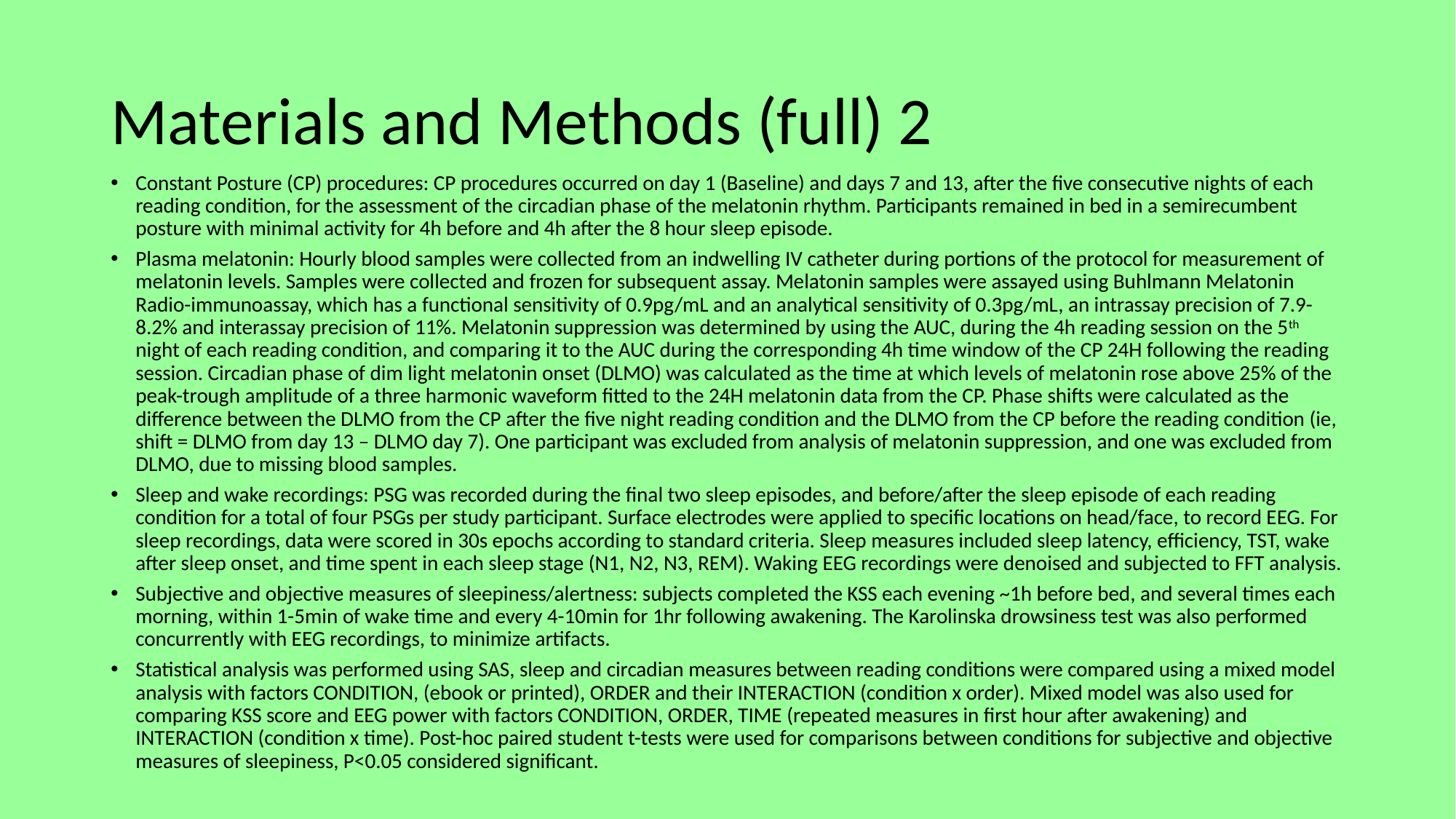

# Materials and Methods (full) 2
Constant Posture (CP) procedures: CP procedures occurred on day 1 (Baseline) and days 7 and 13, after the five consecutive nights of each reading condition, for the assessment of the circadian phase of the melatonin rhythm. Participants remained in bed in a semirecumbent posture with minimal activity for 4h before and 4h after the 8 hour sleep episode.
Plasma melatonin: Hourly blood samples were collected from an indwelling IV catheter during portions of the protocol for measurement of melatonin levels. Samples were collected and frozen for subsequent assay. Melatonin samples were assayed using Buhlmann Melatonin Radio-immunoassay, which has a functional sensitivity of 0.9pg/mL and an analytical sensitivity of 0.3pg/mL, an intrassay precision of 7.9-8.2% and interassay precision of 11%. Melatonin suppression was determined by using the AUC, during the 4h reading session on the 5th night of each reading condition, and comparing it to the AUC during the corresponding 4h time window of the CP 24H following the reading session. Circadian phase of dim light melatonin onset (DLMO) was calculated as the time at which levels of melatonin rose above 25% of the peak-trough amplitude of a three harmonic waveform fitted to the 24H melatonin data from the CP. Phase shifts were calculated as the difference between the DLMO from the CP after the five night reading condition and the DLMO from the CP before the reading condition (ie, shift = DLMO from day 13 – DLMO day 7). One participant was excluded from analysis of melatonin suppression, and one was excluded from DLMO, due to missing blood samples.
Sleep and wake recordings: PSG was recorded during the final two sleep episodes, and before/after the sleep episode of each reading condition for a total of four PSGs per study participant. Surface electrodes were applied to specific locations on head/face, to record EEG. For sleep recordings, data were scored in 30s epochs according to standard criteria. Sleep measures included sleep latency, efficiency, TST, wake after sleep onset, and time spent in each sleep stage (N1, N2, N3, REM). Waking EEG recordings were denoised and subjected to FFT analysis.
Subjective and objective measures of sleepiness/alertness: subjects completed the KSS each evening ~1h before bed, and several times each morning, within 1-5min of wake time and every 4-10min for 1hr following awakening. The Karolinska drowsiness test was also performed concurrently with EEG recordings, to minimize artifacts.
Statistical analysis was performed using SAS, sleep and circadian measures between reading conditions were compared using a mixed model analysis with factors CONDITION, (ebook or printed), ORDER and their INTERACTION (condition x order). Mixed model was also used for comparing KSS score and EEG power with factors CONDITION, ORDER, TIME (repeated measures in first hour after awakening) and INTERACTION (condition x time). Post-hoc paired student t-tests were used for comparisons between conditions for subjective and objective measures of sleepiness, P<0.05 considered significant.